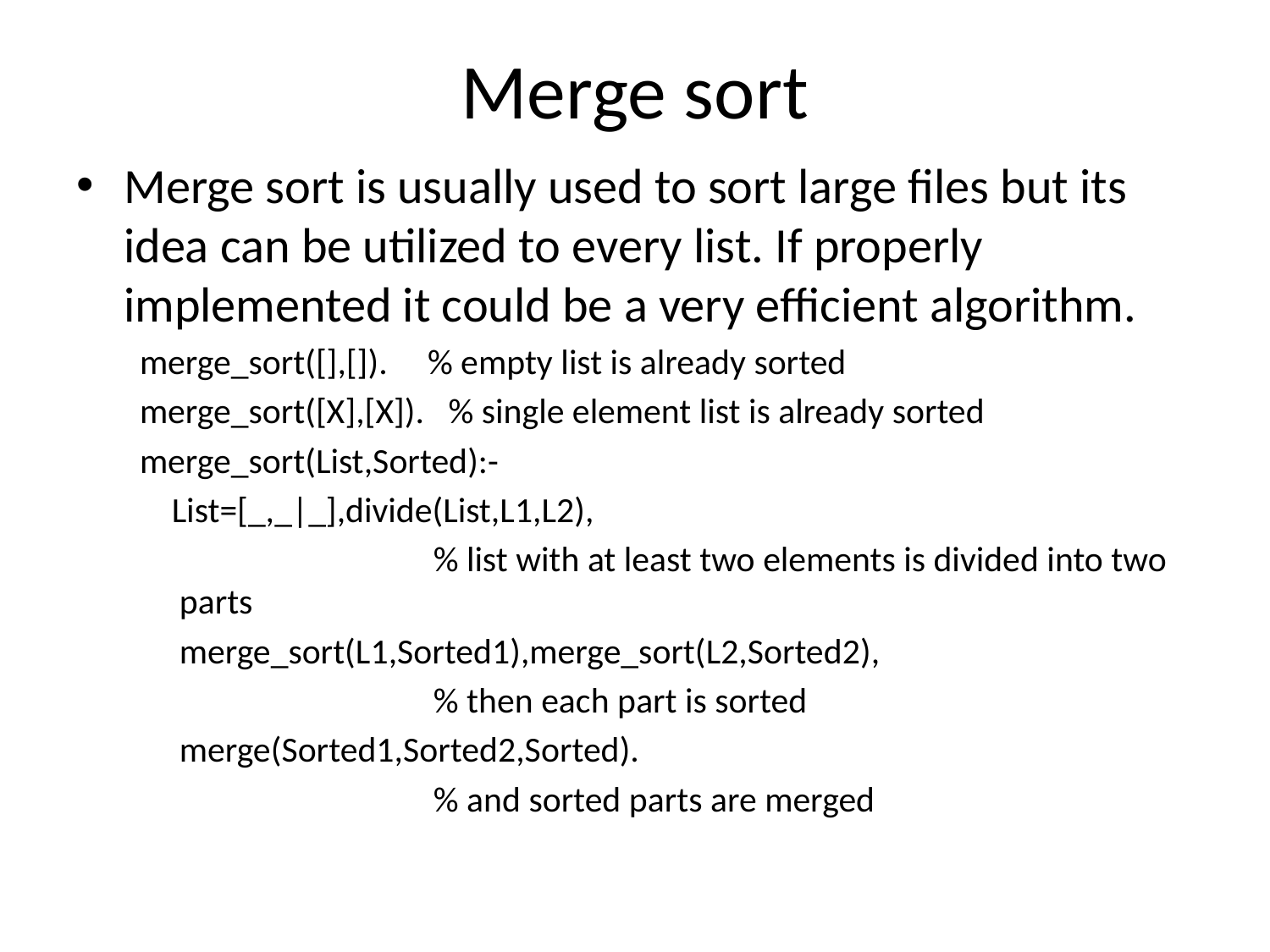

# Merge sort
Merge sort is usually used to sort large files but its idea can be utilized to every list. If properly implemented it could be a very efficient algorithm.
merge_sort([],[]).     % empty list is already sorted
merge_sort([X],[X]).   % single element list is already sorted
merge_sort(List,Sorted):-
    List=[_,_|_],divide(List,L1,L2),
			% list with at least two elements is divided into two parts
	merge_sort(L1,Sorted1),merge_sort(L2,Sorted2),
			% then each part is sorted
	merge(Sorted1,Sorted2,Sorted).
			% and sorted parts are merged